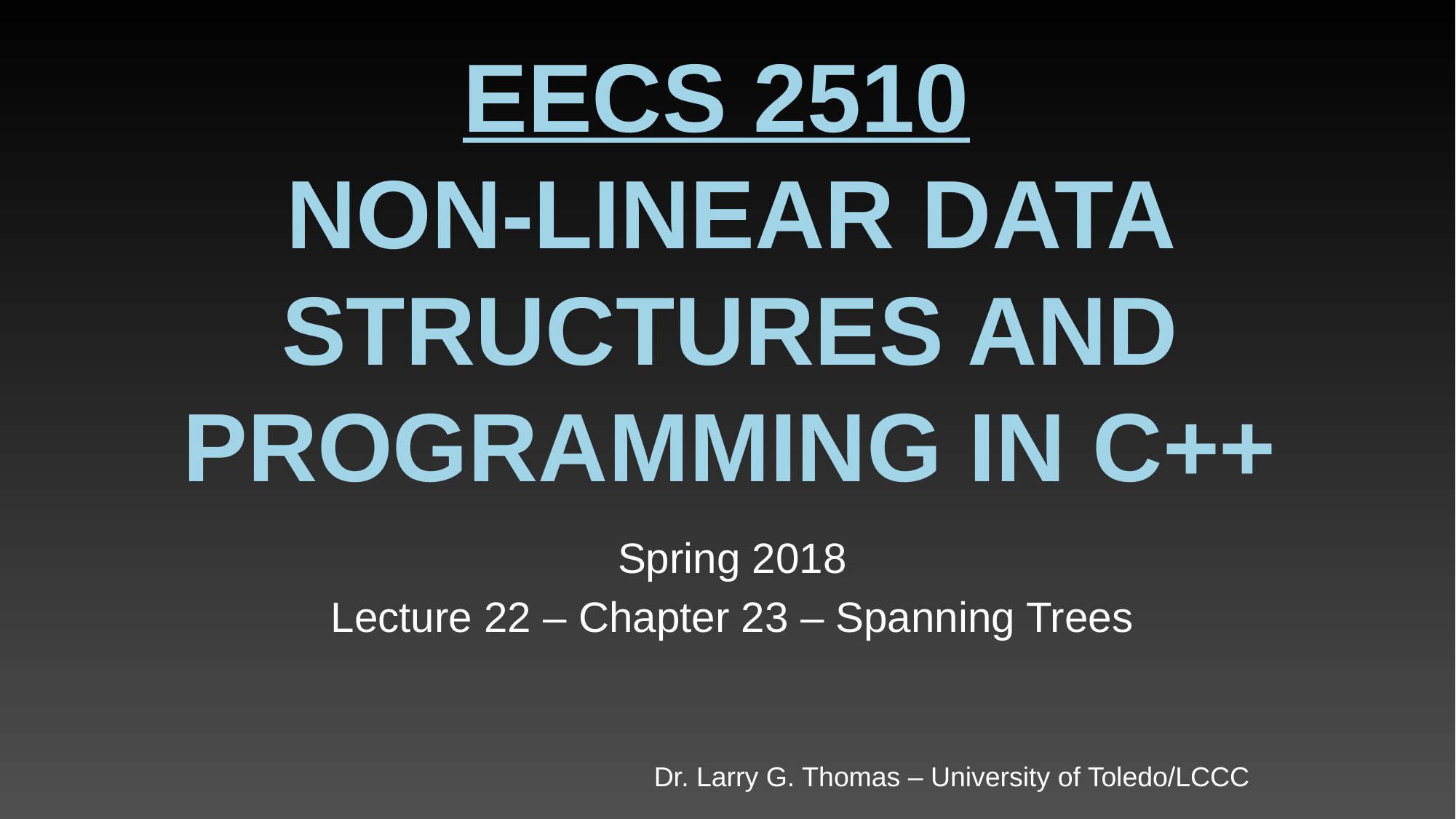

# EECS 2510 Non-Linear Data Structures and Programming in C++
Spring 2018
Lecture 22 – Chapter 23 – Spanning Trees
Dr. Larry G. Thomas – University of Toledo/LCCC